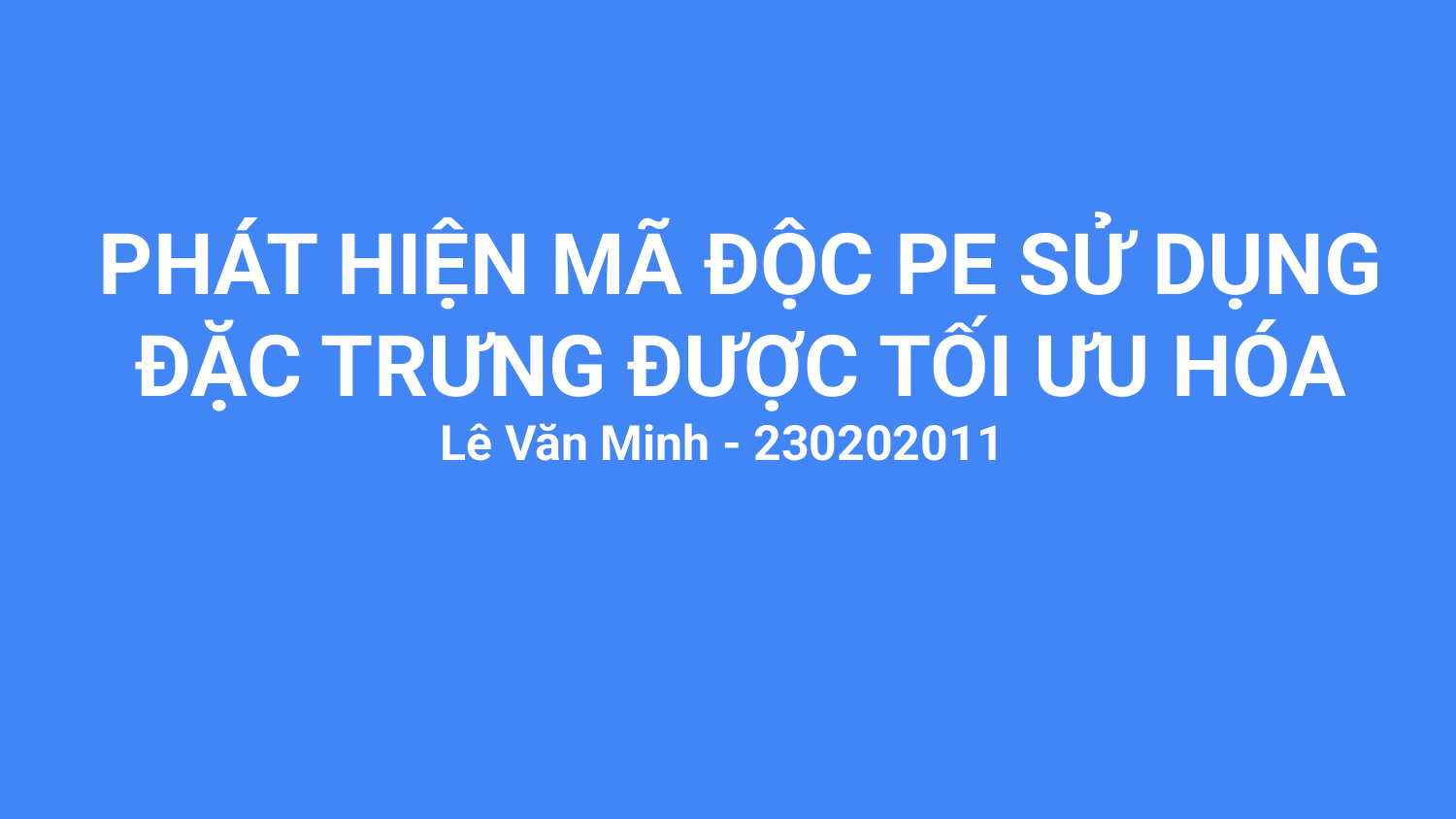

# PHÁT HIỆN MÃ ĐỘC PE SỬ DỤNG ĐẶC TRƯNG ĐƯỢC TỐI ƯU HÓA
Lê Văn Minh - 230202011